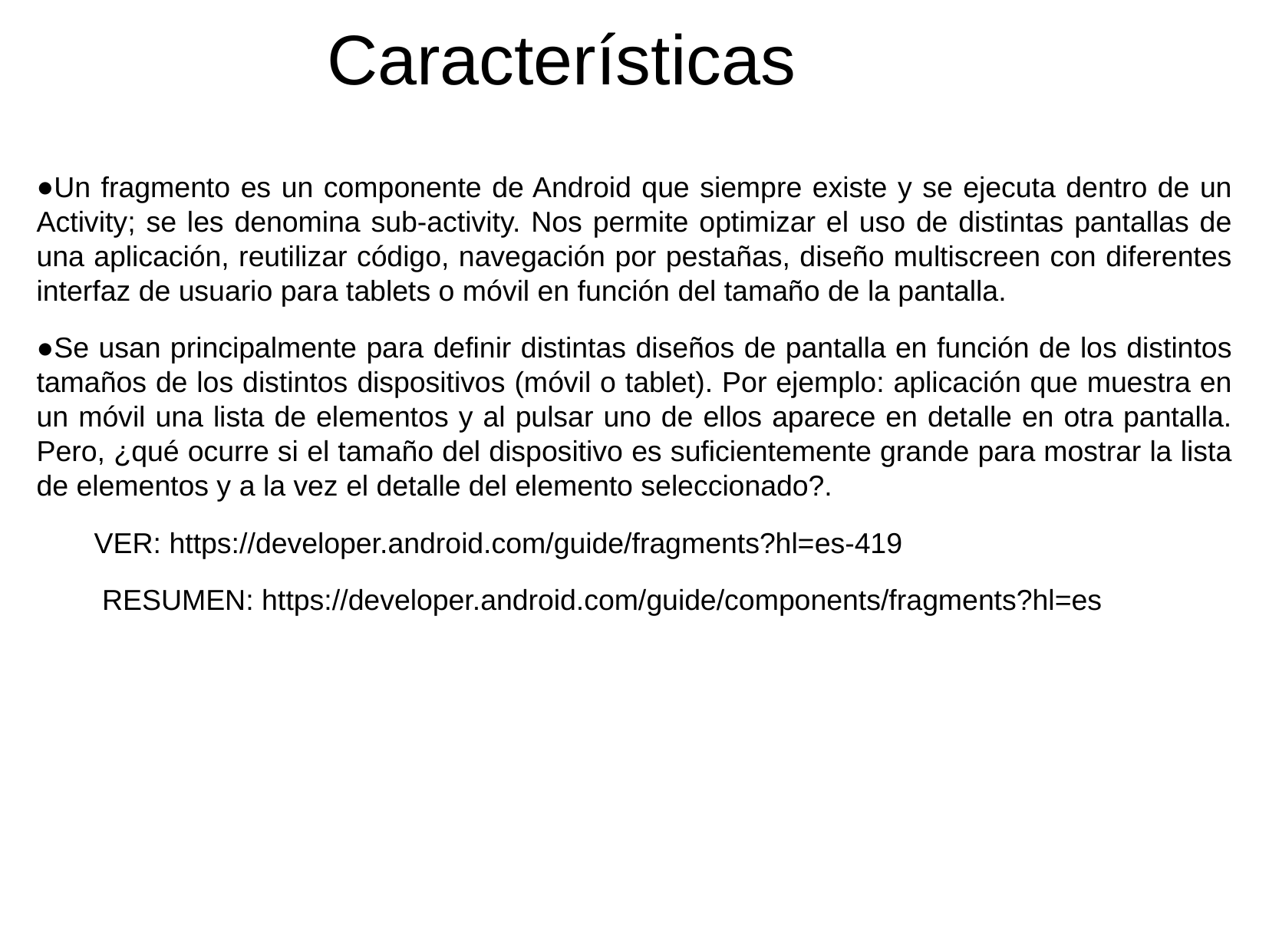

Características
Un fragmento es un componente de Android que siempre existe y se ejecuta dentro de un Activity; se les denomina sub-activity. Nos permite optimizar el uso de distintas pantallas de una aplicación, reutilizar código, navegación por pestañas, diseño multiscreen con diferentes interfaz de usuario para tablets o móvil en función del tamaño de la pantalla.
Se usan principalmente para definir distintas diseños de pantalla en función de los distintos tamaños de los distintos dispositivos (móvil o tablet). Por ejemplo: aplicación que muestra en un móvil una lista de elementos y al pulsar uno de ellos aparece en detalle en otra pantalla. Pero, ¿qué ocurre si el tamaño del dispositivo es suficientemente grande para mostrar la lista de elementos y a la vez el detalle del elemento seleccionado?.
VER: https://developer.android.com/guide/fragments?hl=es-419
 RESUMEN: https://developer.android.com/guide/components/fragments?hl=es